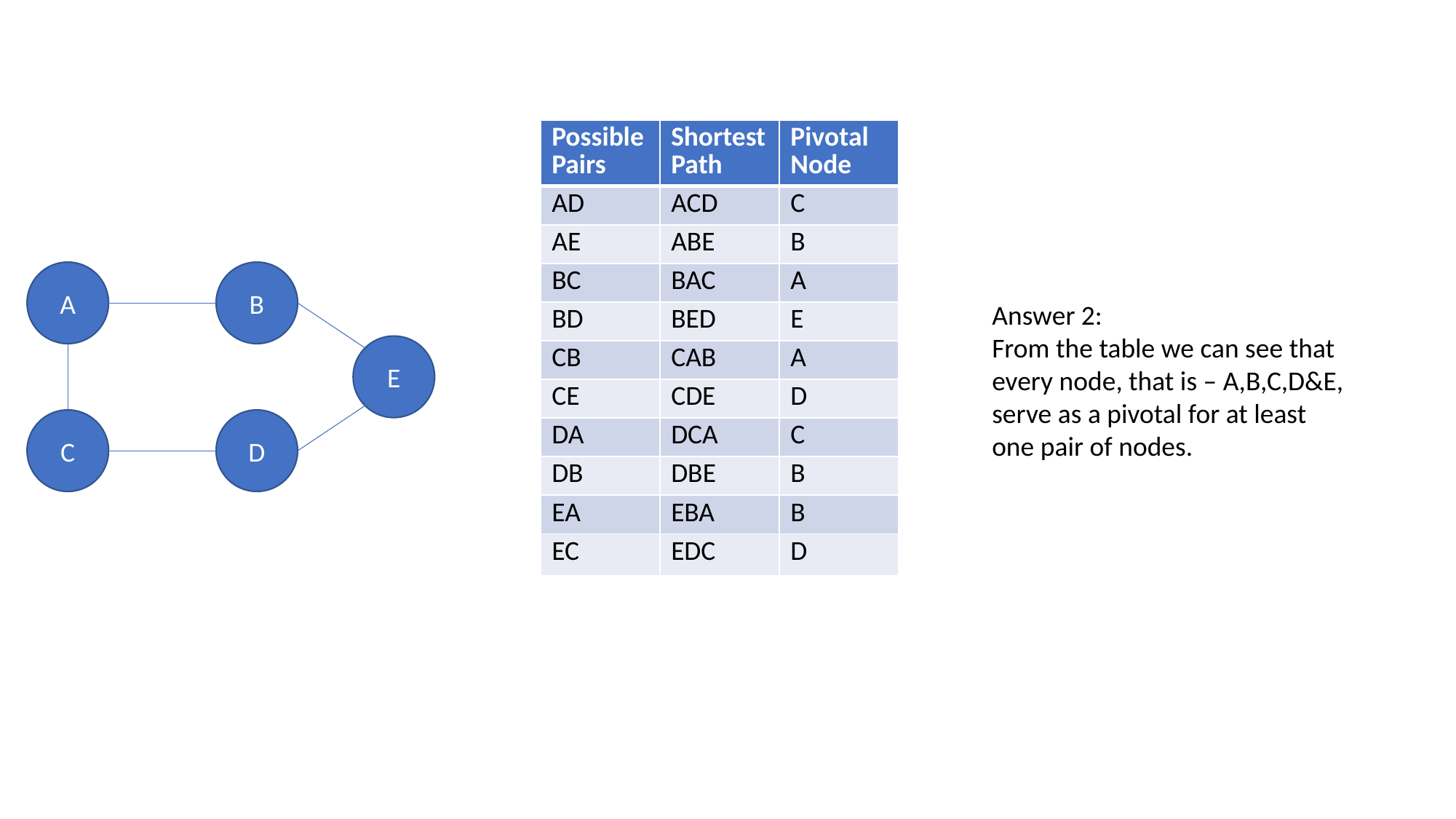

| Possible Pairs | Shortest Path | Pivotal Node |
| --- | --- | --- |
| AD | ACD | C |
| AE | ABE | B |
| BC | BAC | A |
| BD | BED | E |
| CB | CAB | A |
| CE | CDE | D |
| DA | DCA | C |
| DB | DBE | B |
| EA | EBA | B |
| EC | EDC | D |
A
B
Answer 2:
From the table we can see that every node, that is – A,B,C,D&E, serve as a pivotal for at least one pair of nodes.
E
C
D